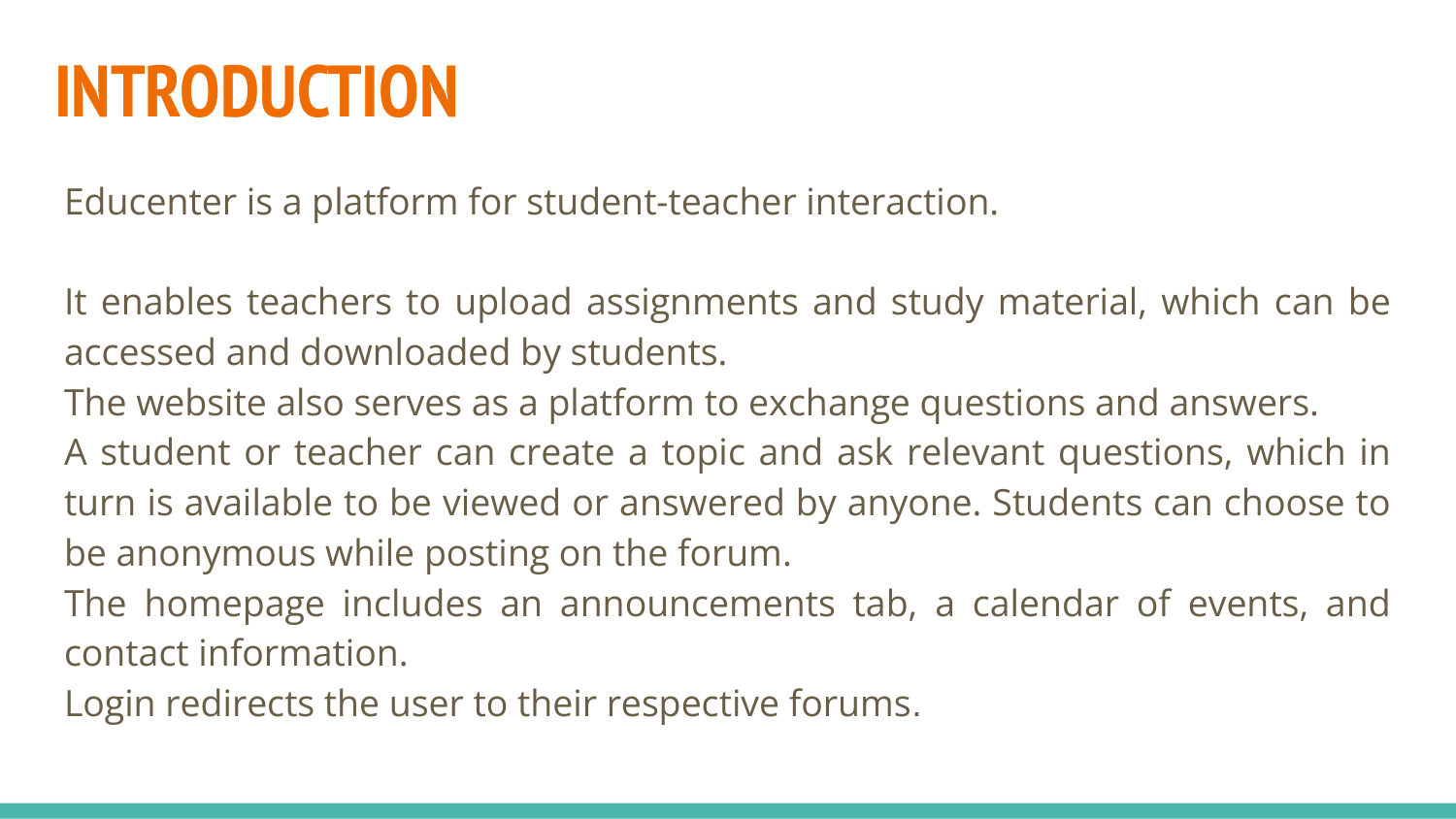

# INTRODUCTION
Educenter is a platform for student-teacher interaction.

It enables teachers to upload assignments and study material, which can be accessed and downloaded by students.
The website also serves as a platform to exchange questions and answers.
A student or teacher can create a topic and ask relevant questions, which in turn is available to be viewed or answered by anyone. Students can choose to be anonymous while posting on the forum.
The homepage includes an announcements tab, a calendar of events, and contact information.
Login redirects the user to their respective forums.